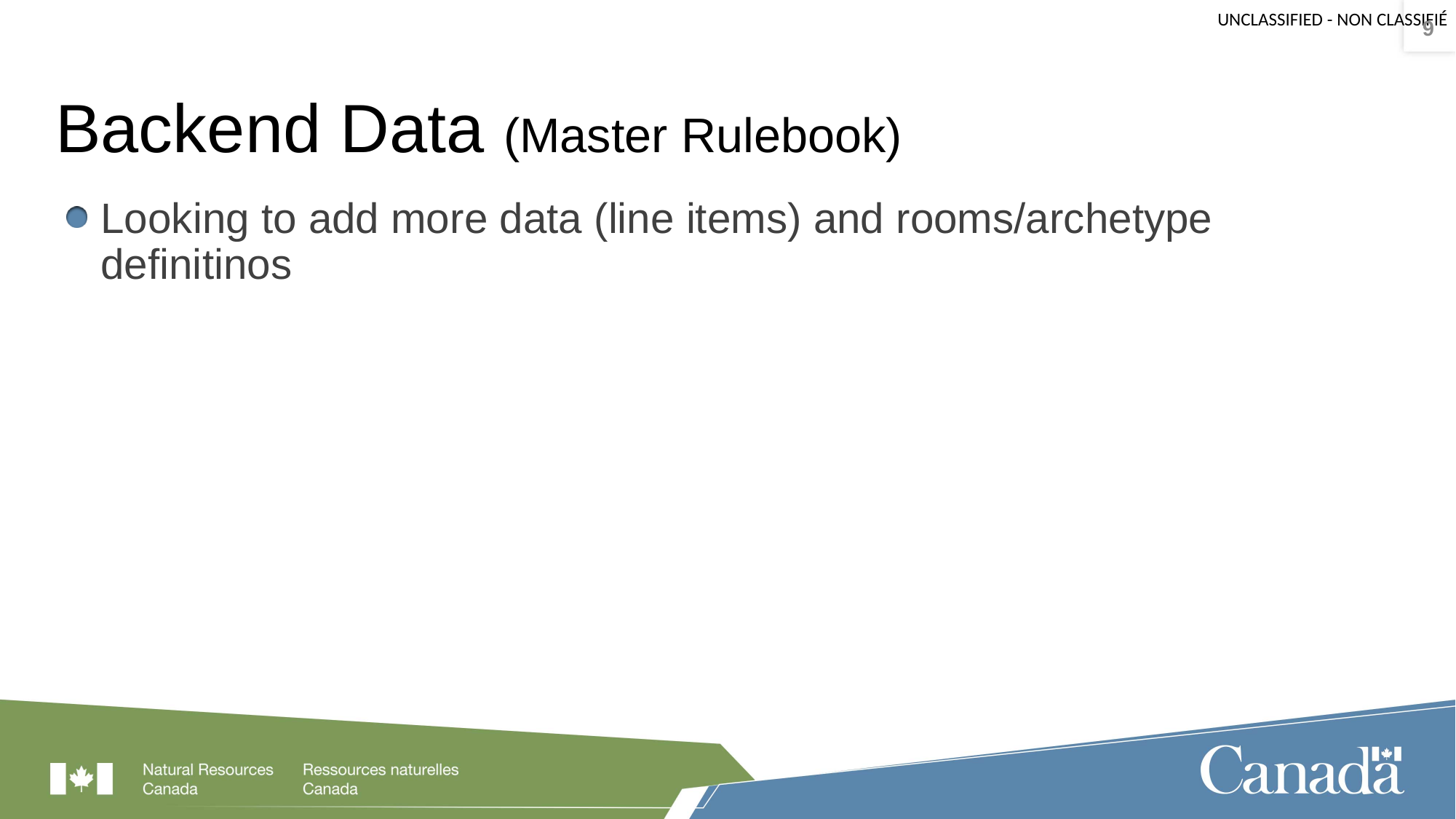

9
# Backend Data (Master Rulebook)
Looking to add more data (line items) and rooms/archetype definitinos